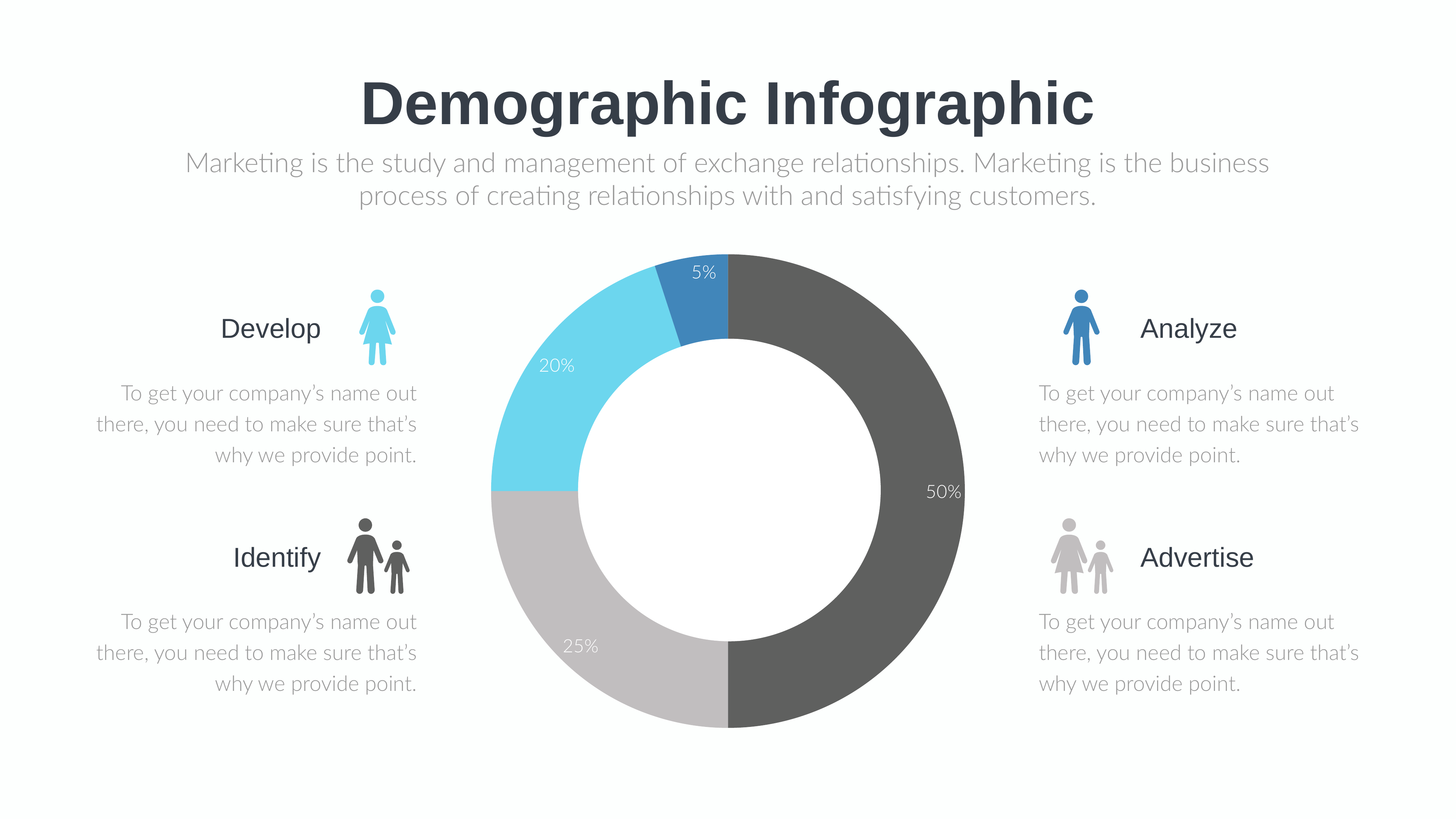

Demographic Infographic
Marketing is the study and management of exchange relationships. Marketing is the business process of creating relationships with and satisfying customers.

### Chart

| Category | Sales |
|---|---|
| 1st Qtr | 0.5 |
| 2nd Qtr | 0.25 |
| 3rd Qtr | 0.2 |
| 4th Qtr | 0.05 |

Develop
Analyze

To get your company’s name out there, you need to make sure that’s why we provide point.
To get your company’s name out there, you need to make sure that’s why we provide point.

Identify
Advertise
To get your company’s name out there, you need to make sure that’s why we provide point.
To get your company’s name out there, you need to make sure that’s why we provide point.